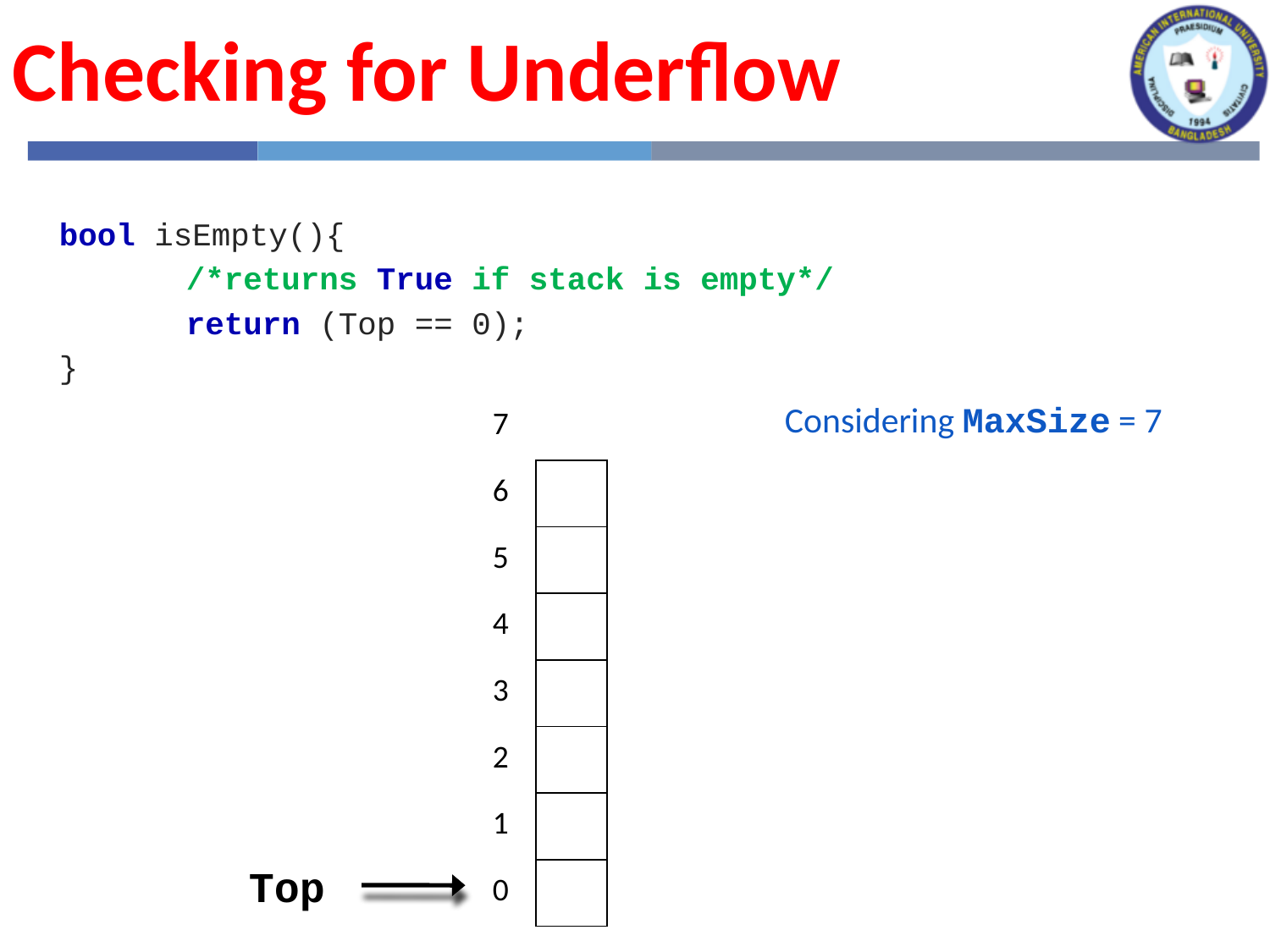

Checking for Underflow
bool isEmpty(){
	/*returns True if stack is empty*/
	return (Top == 0);
}
Considering MaxSize = 7
| 7 |  |
| --- | --- |
| 6 |  |
| 5 |  |
| 4 |  |
| 3 |  |
| 2 |  |
| 1 |  |
| 0 |  |
Top